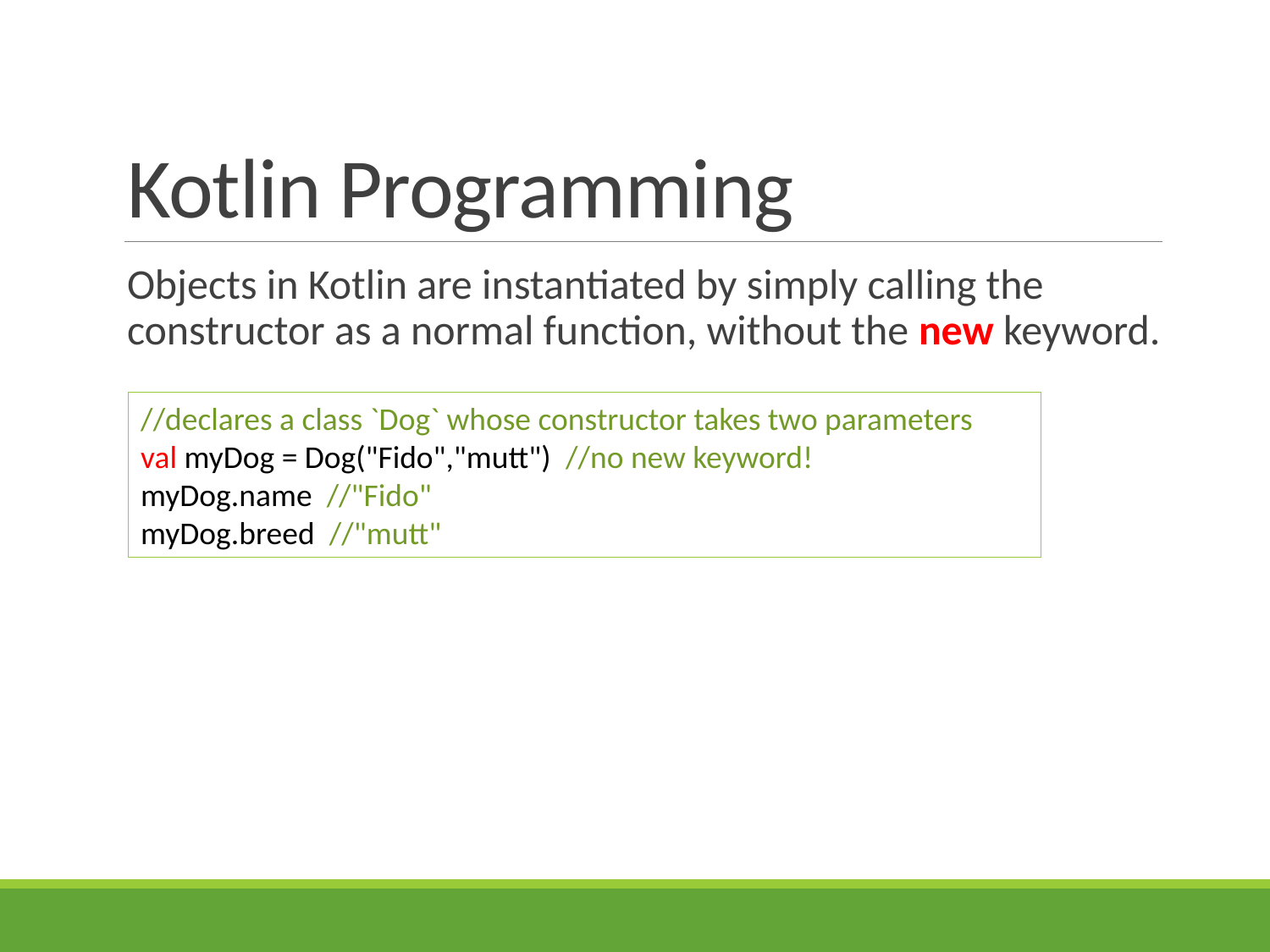

# Kotlin Programming
Objects in Kotlin are instantiated by simply calling the constructor as a normal function, without the new keyword.
//declares a class `Dog` whose constructor takes two parameters
val myDog = Dog("Fido","mutt")  //no new keyword!
myDog.name  //"Fido"
myDog.breed  //"mutt"